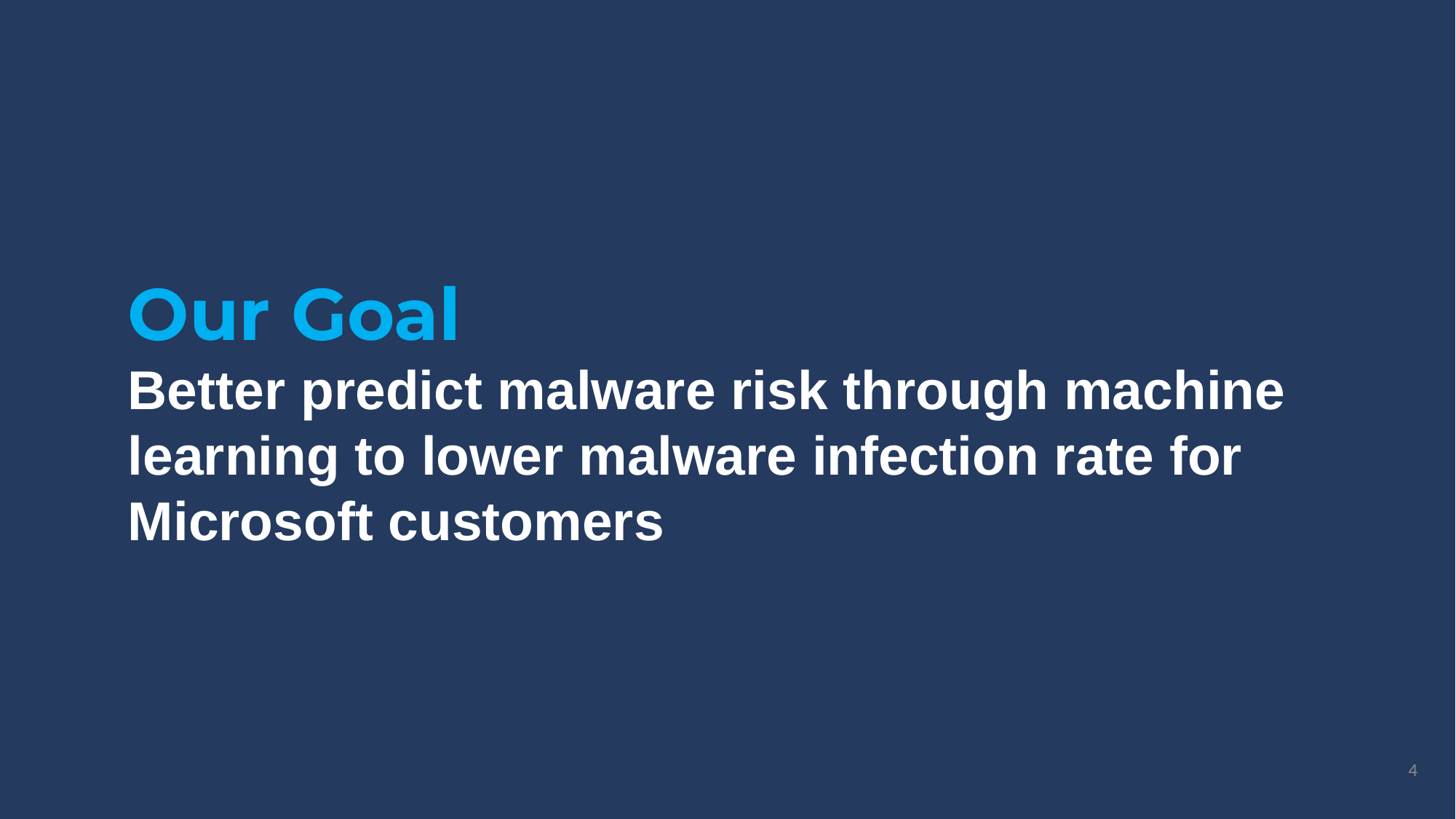

Our Goal
Better predict malware risk through machine learning to lower malware infection rate for Microsoft customers
4